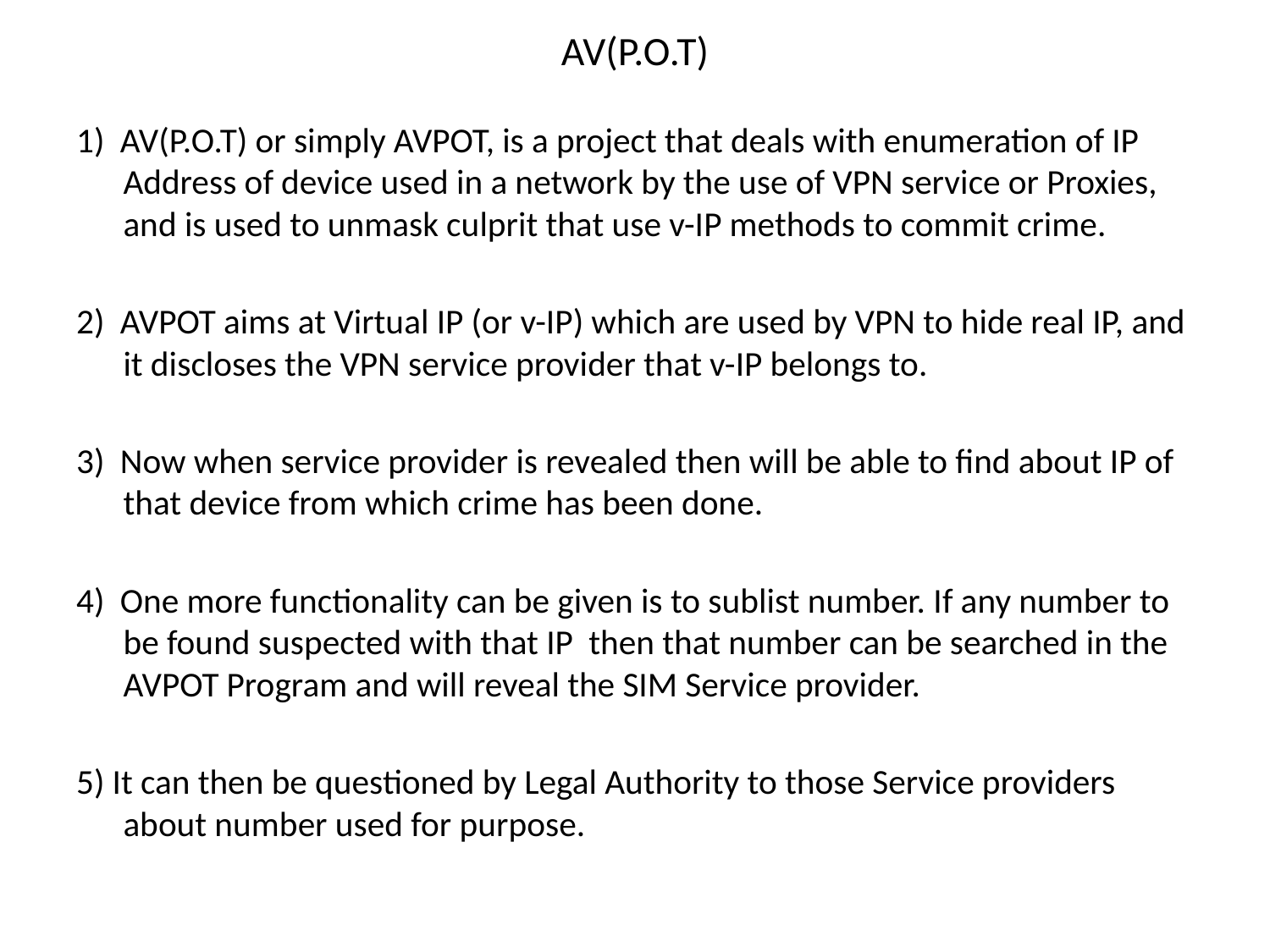

# AV(P.O.T)
1)  AV(P.O.T) or simply AVPOT, is a project that deals with enumeration of IP Address of device used in a network by the use of VPN service or Proxies, and is used to unmask culprit that use v-IP methods to commit crime.

2)  AVPOT aims at Virtual IP (or v-IP) which are used by VPN to hide real IP, and it discloses the VPN service provider that v-IP belongs to.

3)  Now when service provider is revealed then will be able to find about IP of that device from which crime has been done.

4)  One more functionality can be given is to sublist number. If any number to be found suspected with that IP  then that number can be searched in the AVPOT Program and will reveal the SIM Service provider.

5) It can then be questioned by Legal Authority to those Service providers about number used for purpose.